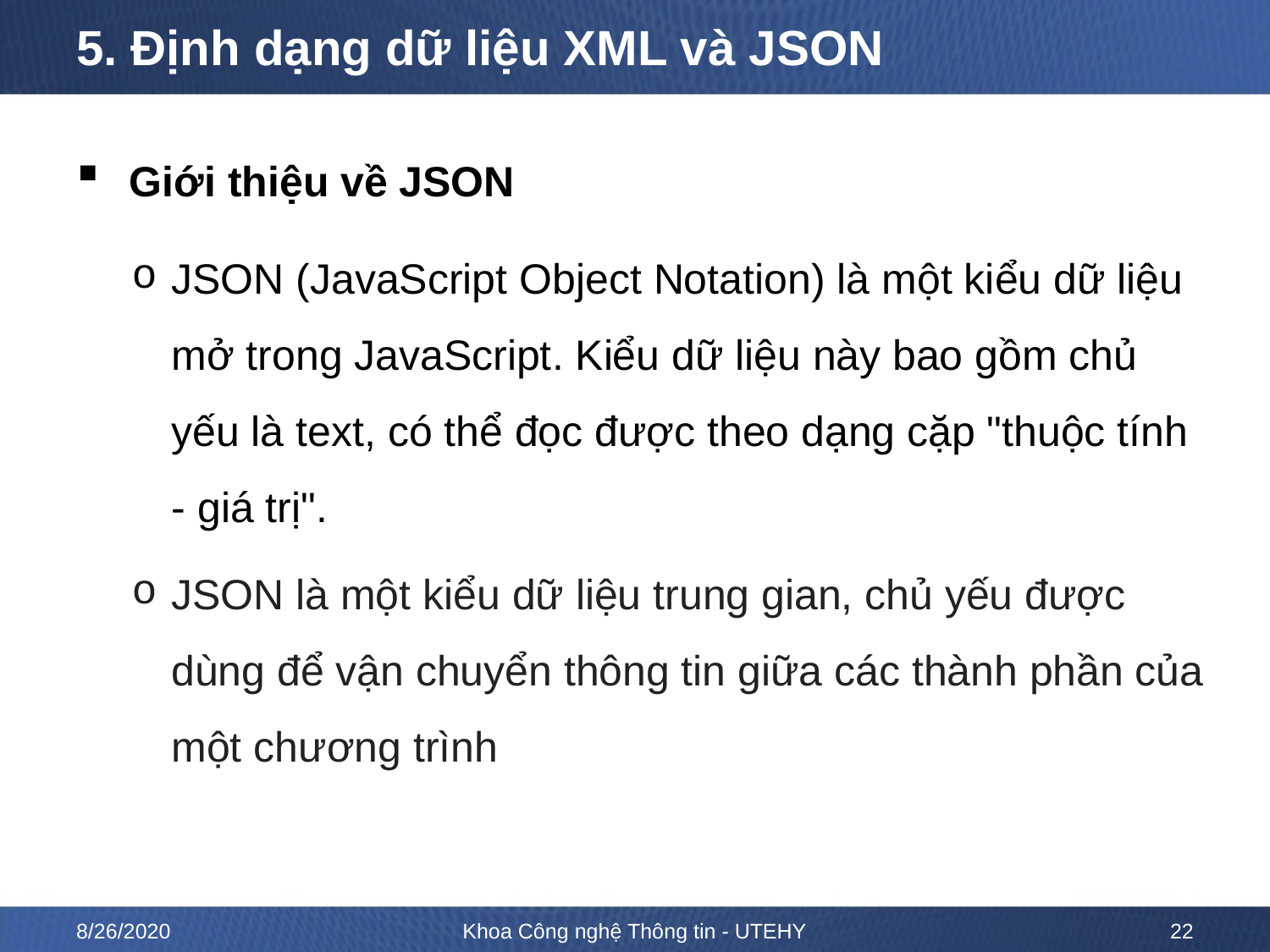

# 5. Định dạng dữ liệu XML và JSON
Giới thiệu về JSON
JSON (JavaScript Object Notation) là một kiểu dữ liệu mở trong JavaScript. Kiểu dữ liệu này bao gồm chủ yếu là text, có thể đọc được theo dạng cặp "thuộc tính - giá trị".
JSON là một kiểu dữ liệu trung gian, chủ yếu được dùng để vận chuyển thông tin giữa các thành phần của một chương trình

8/26/2020
Khoa Công nghệ Thông tin - UTEHY
22